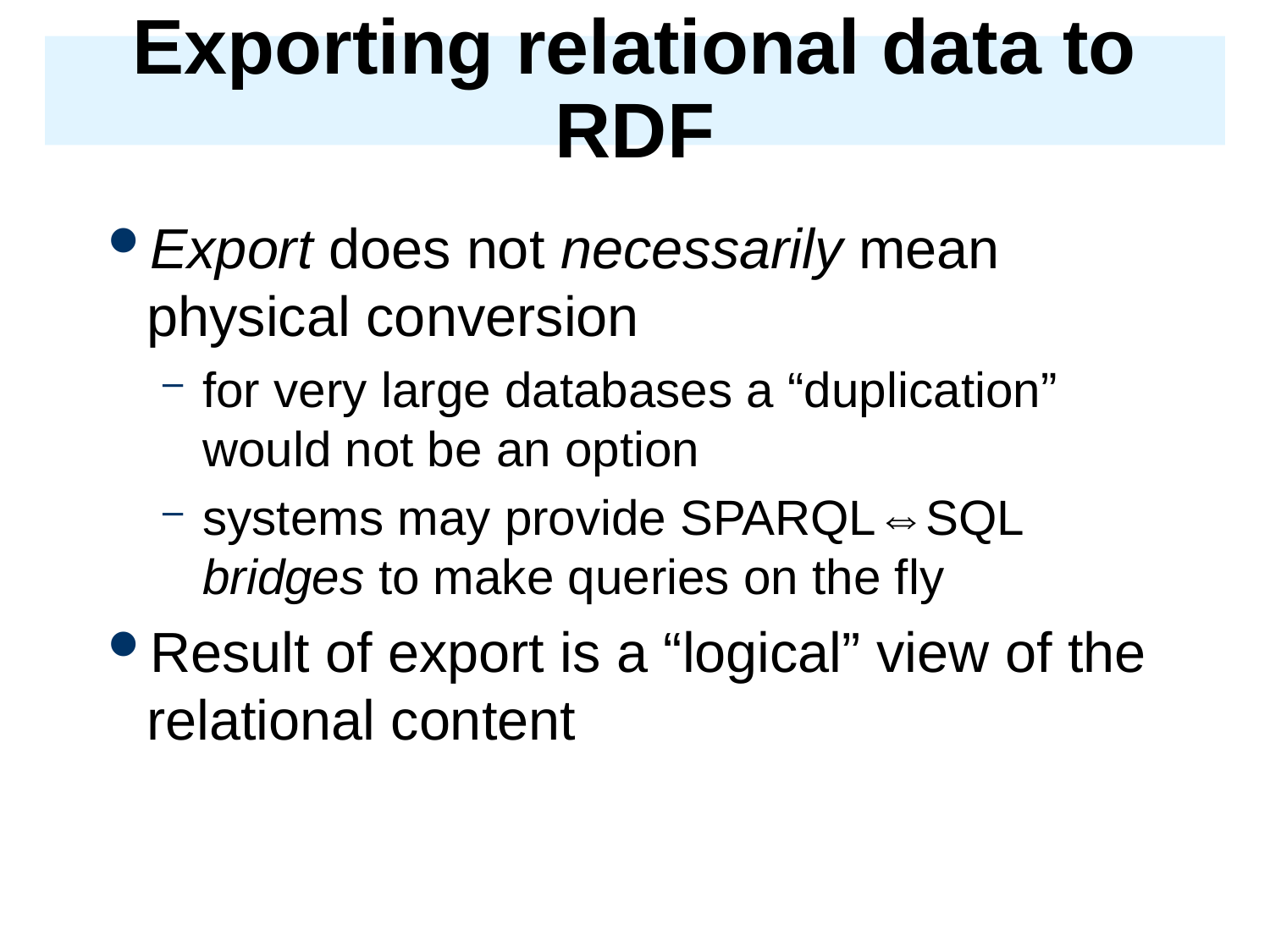

# Exporting relational data to RDF
Export does not necessarily mean physical conversion
for very large databases a “duplication” would not be an option
systems may provide SPARQL⇔SQL bridges to make queries on the fly
Result of export is a “logical” view of the relational content